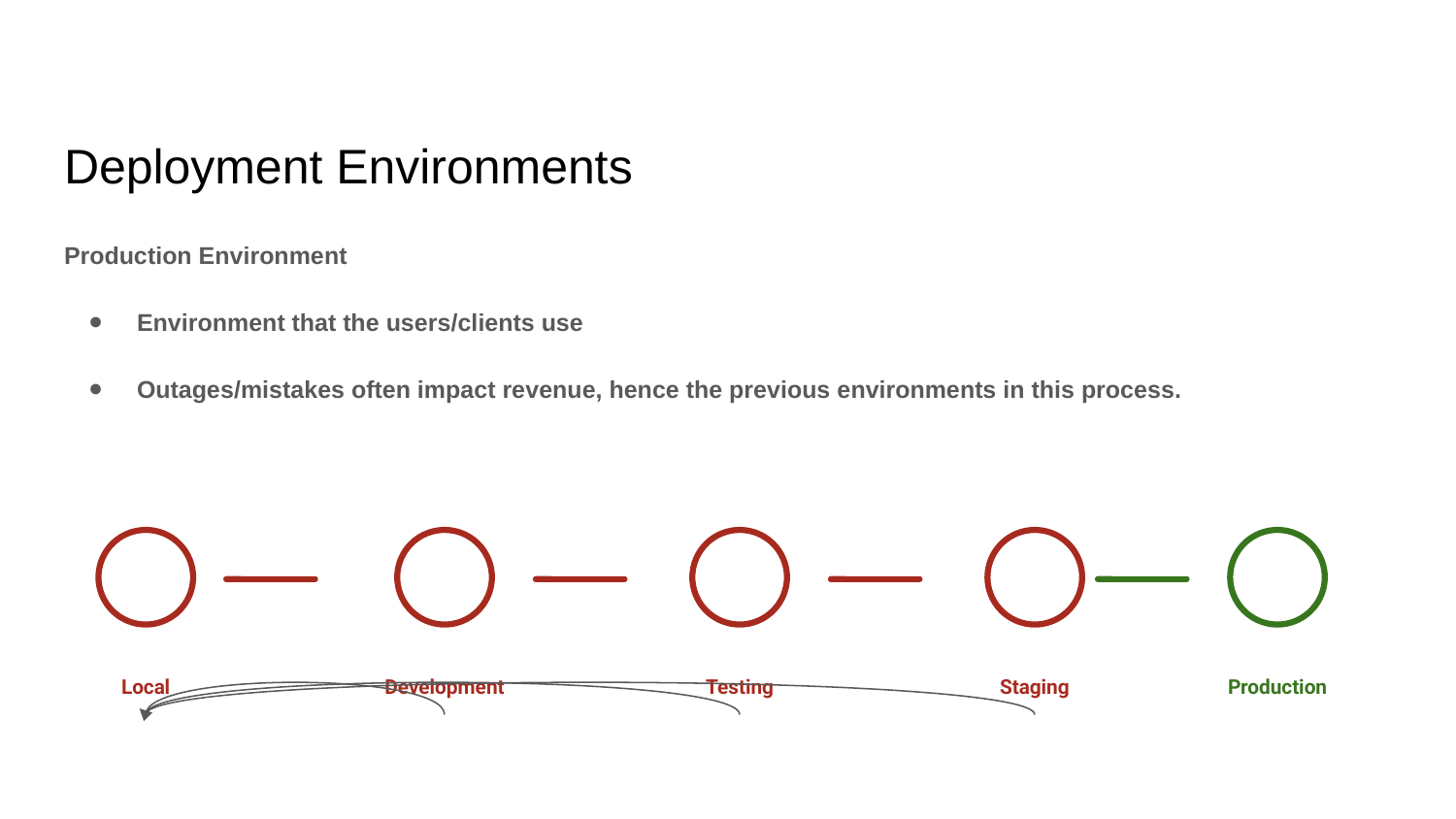

# Deployment Environments
Production Environment

Environment that the users/clients use

Outages/mistakes often impact revenue, hence the previous environments in this process.

Local

Development

Testing

Staging

Production